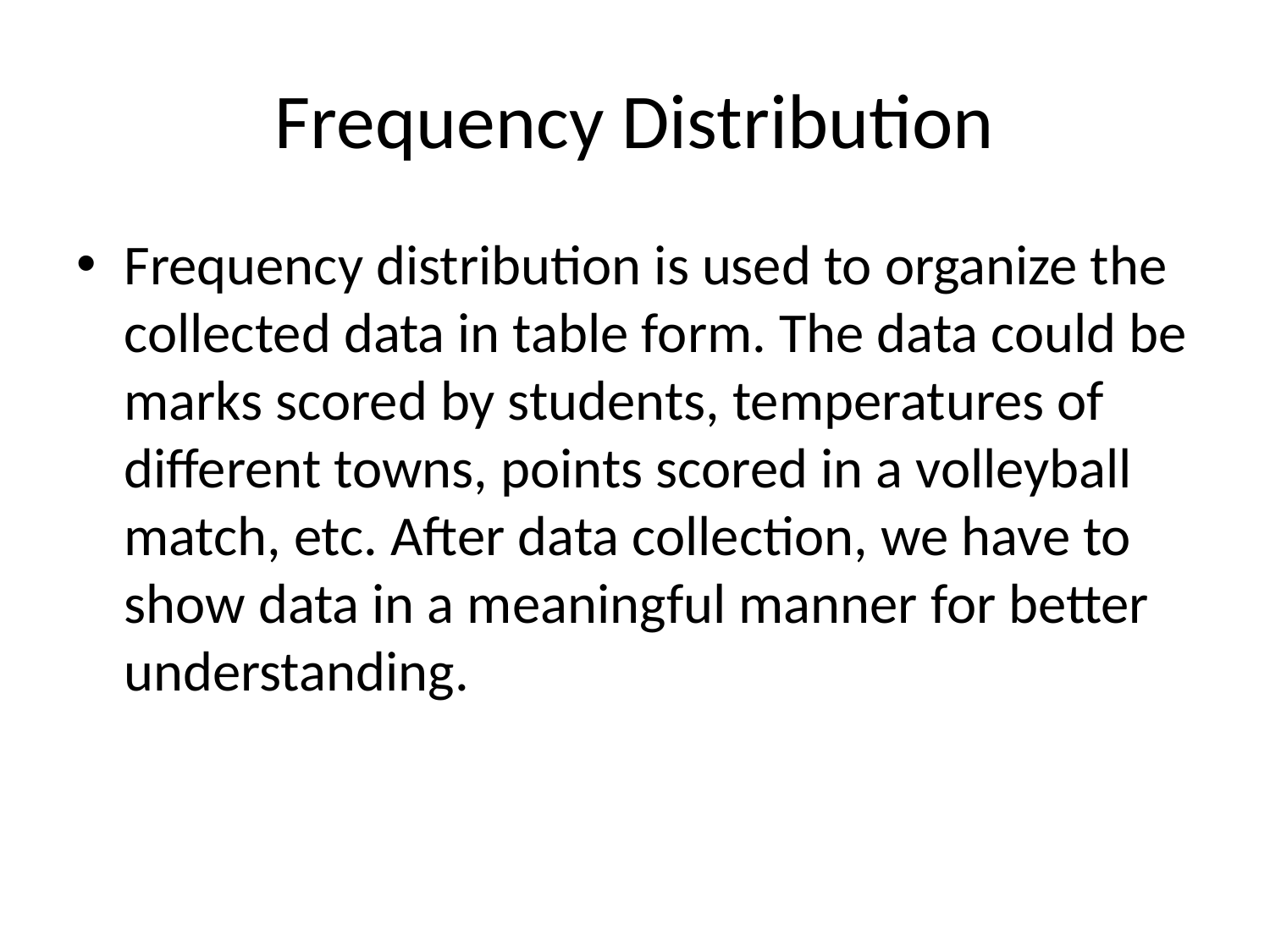

# Frequency Distribution
Frequency distribution is used to organize the collected data in table form. The data could be marks scored by students, temperatures of different towns, points scored in a volleyball match, etc. After data collection, we have to show data in a meaningful manner for better understanding.